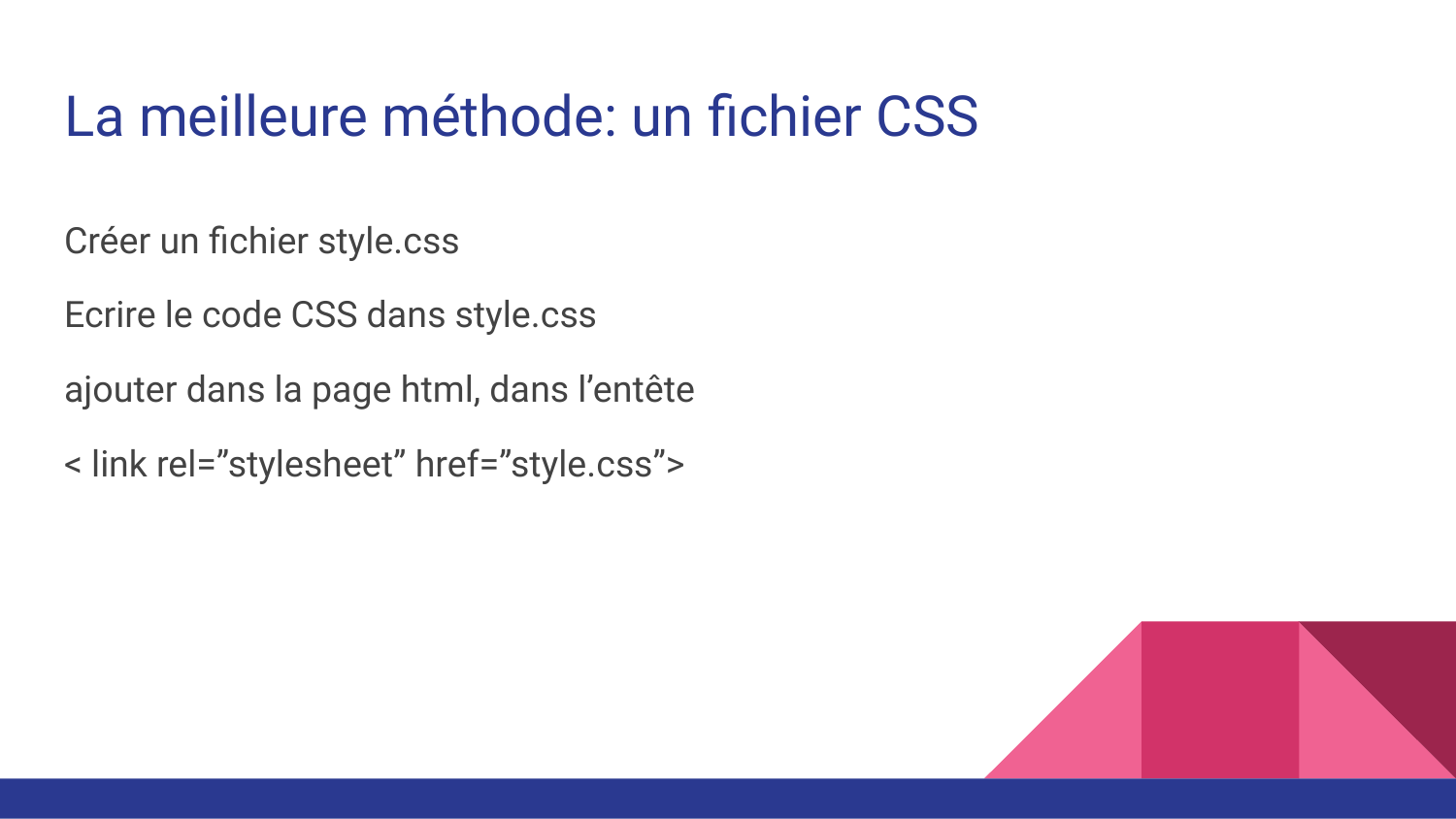

# La meilleure méthode: un fichier CSS
Créer un fichier style.css
Ecrire le code CSS dans style.css
ajouter dans la page html, dans l’entête
< link rel=”stylesheet” href=”style.css”>